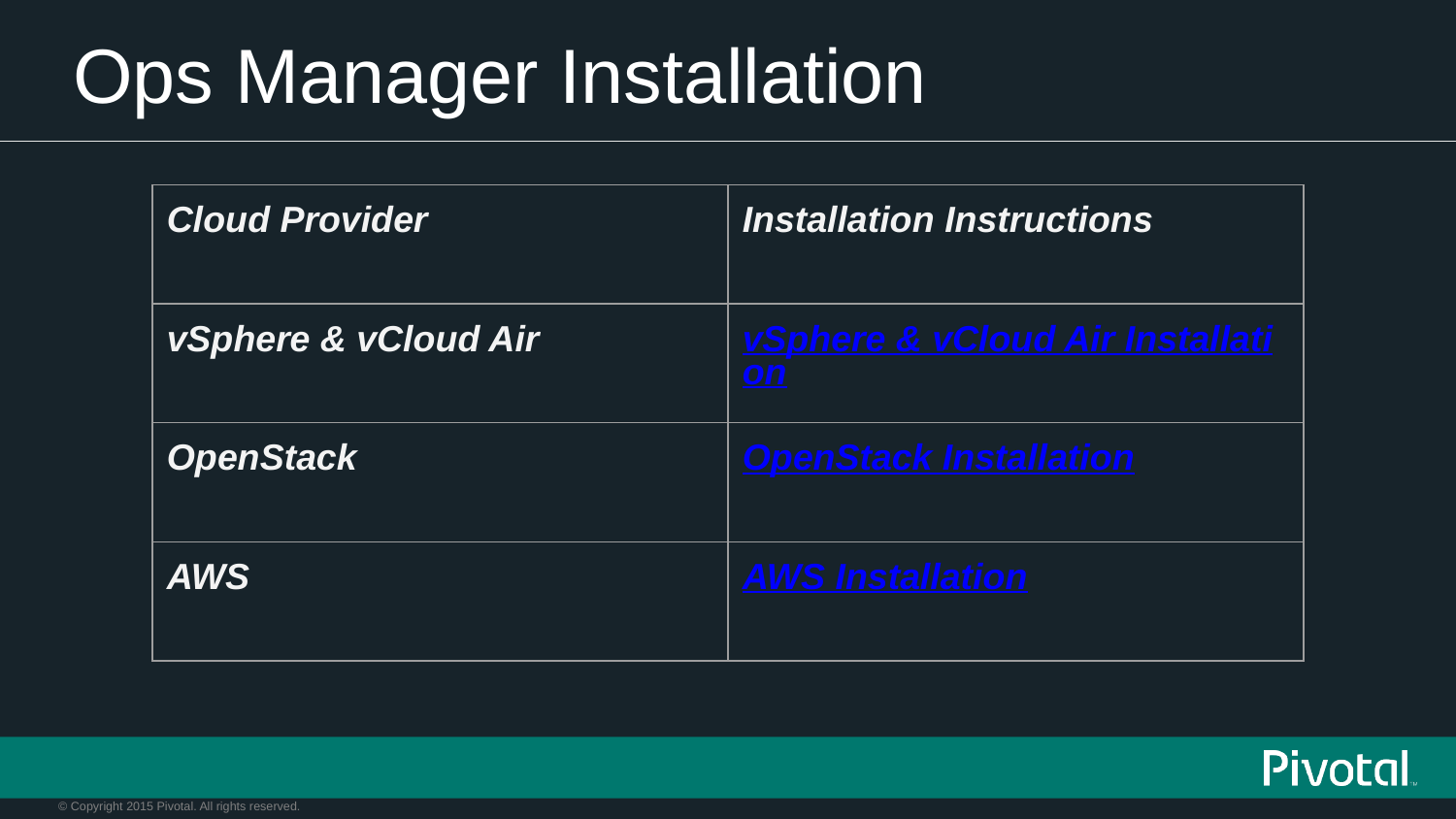

# Ops Manager Installation
| Cloud Provider | Installation Instructions |
| --- | --- |
| vSphere & vCloud Air | vSphere & vCloud Air Installation |
| OpenStack | OpenStack Installation |
| AWS | AWS Installation |